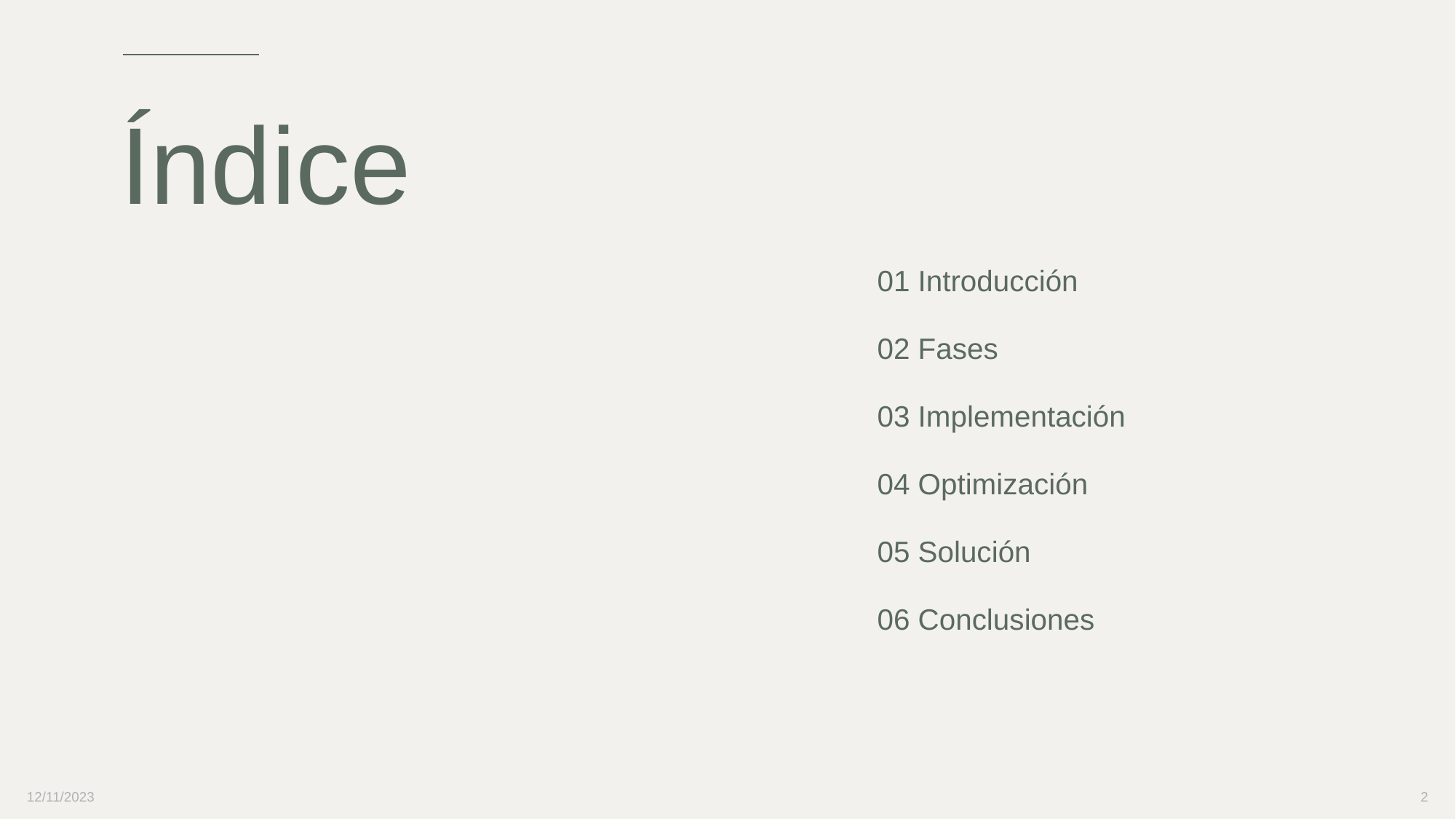

# Índice
01 Introducción
02 Fases
03 Implementación
04 Optimización
05 Solución
06 Conclusiones

12/11/2023
2